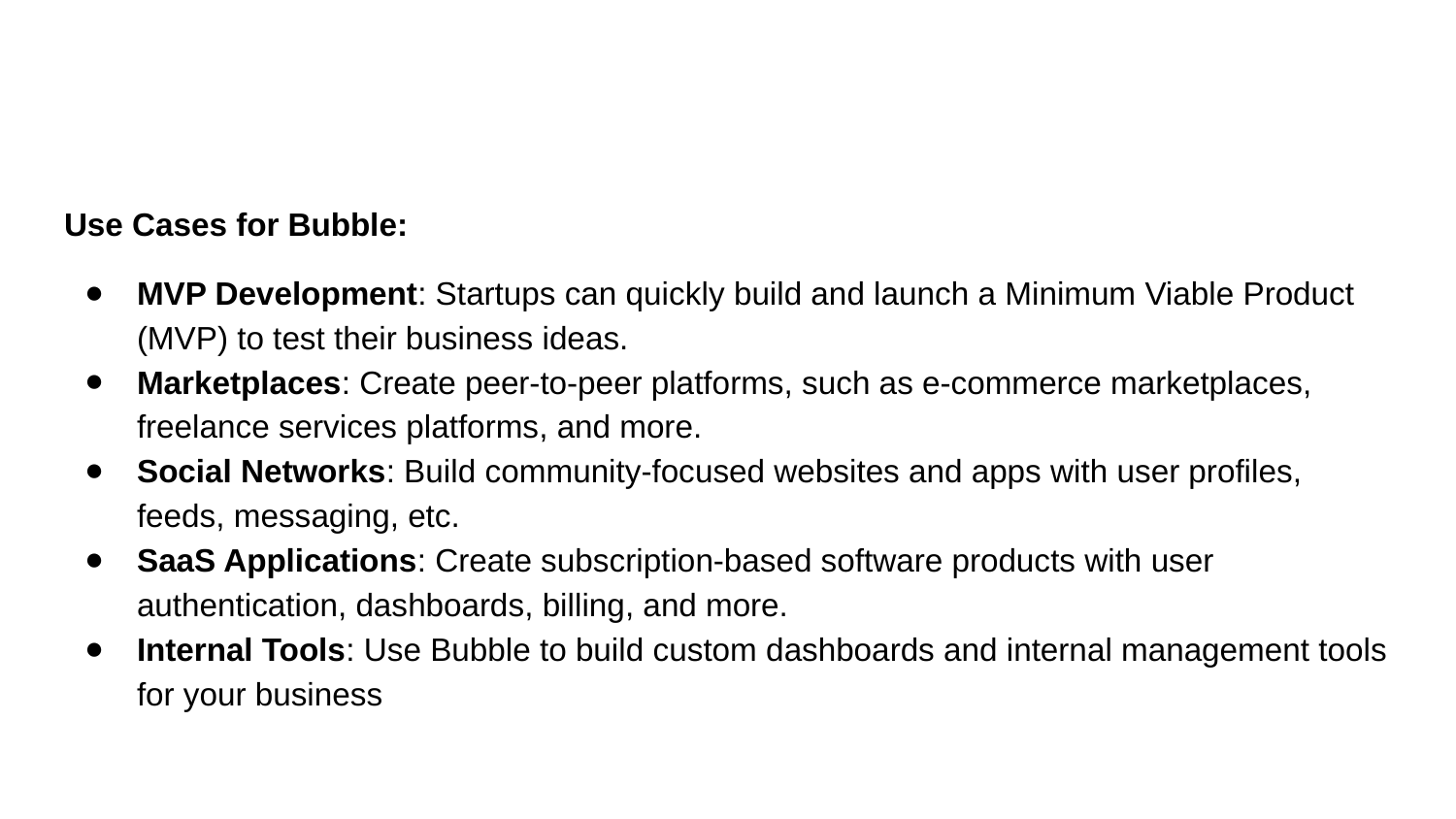

Use Cases for Bubble:
MVP Development: Startups can quickly build and launch a Minimum Viable Product (MVP) to test their business ideas.
Marketplaces: Create peer-to-peer platforms, such as e-commerce marketplaces, freelance services platforms, and more.
Social Networks: Build community-focused websites and apps with user profiles, feeds, messaging, etc.
SaaS Applications: Create subscription-based software products with user authentication, dashboards, billing, and more.
Internal Tools: Use Bubble to build custom dashboards and internal management tools for your business